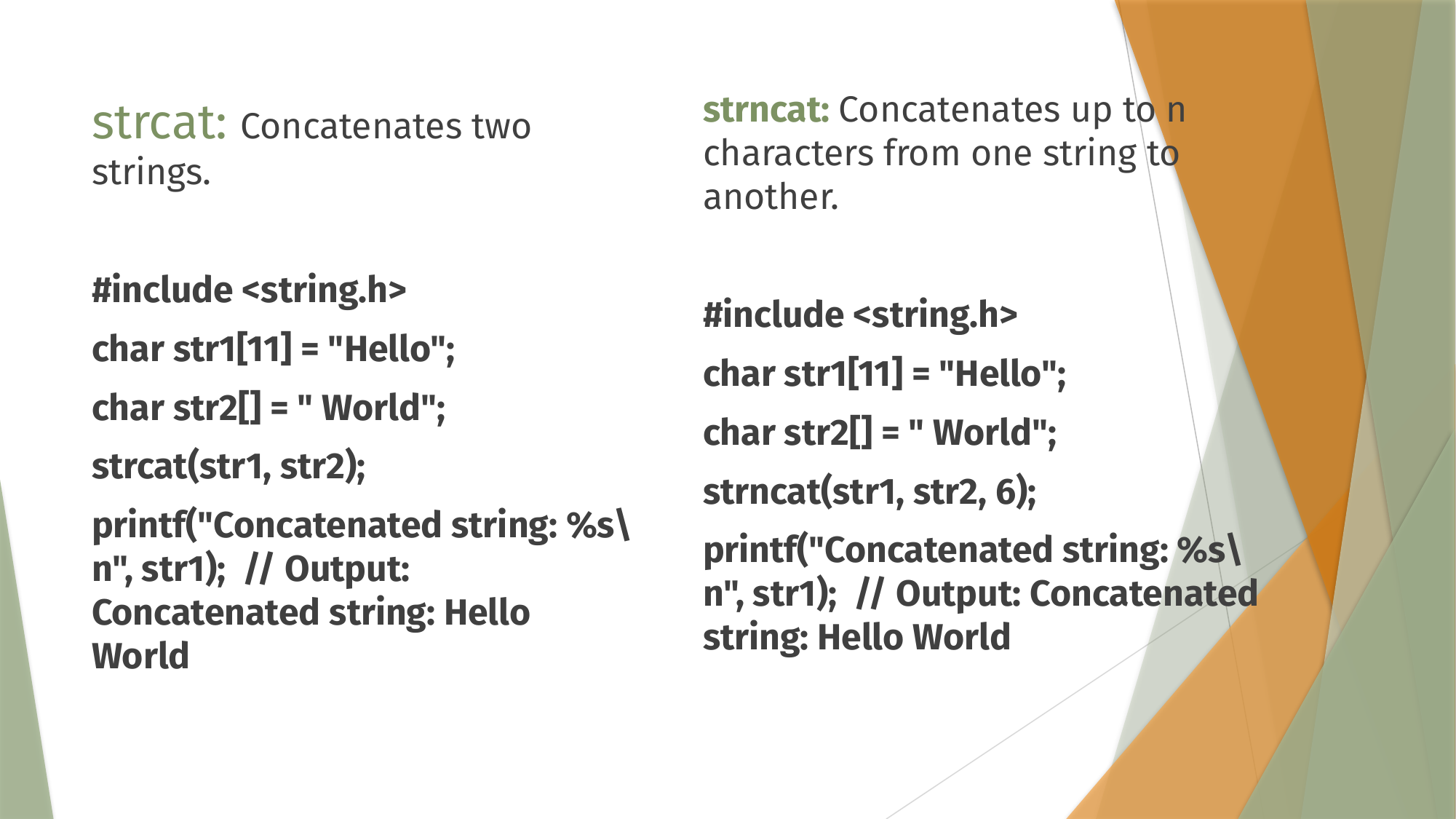

strncat: Concatenates up to n characters from one string to another.

#include <string.h>
char str1[11] = "Hello";
char str2[] = " World";
strncat(str1, str2, 6);
printf("Concatenated string: %s\n", str1);  // Output: Concatenated string: Hello World

strcat: Concatenates two strings.

#include <string.h>
char str1[11] = "Hello";
char str2[] = " World";
strcat(str1, str2);
printf("Concatenated string: %s\n", str1);  // Output: Concatenated string: Hello World